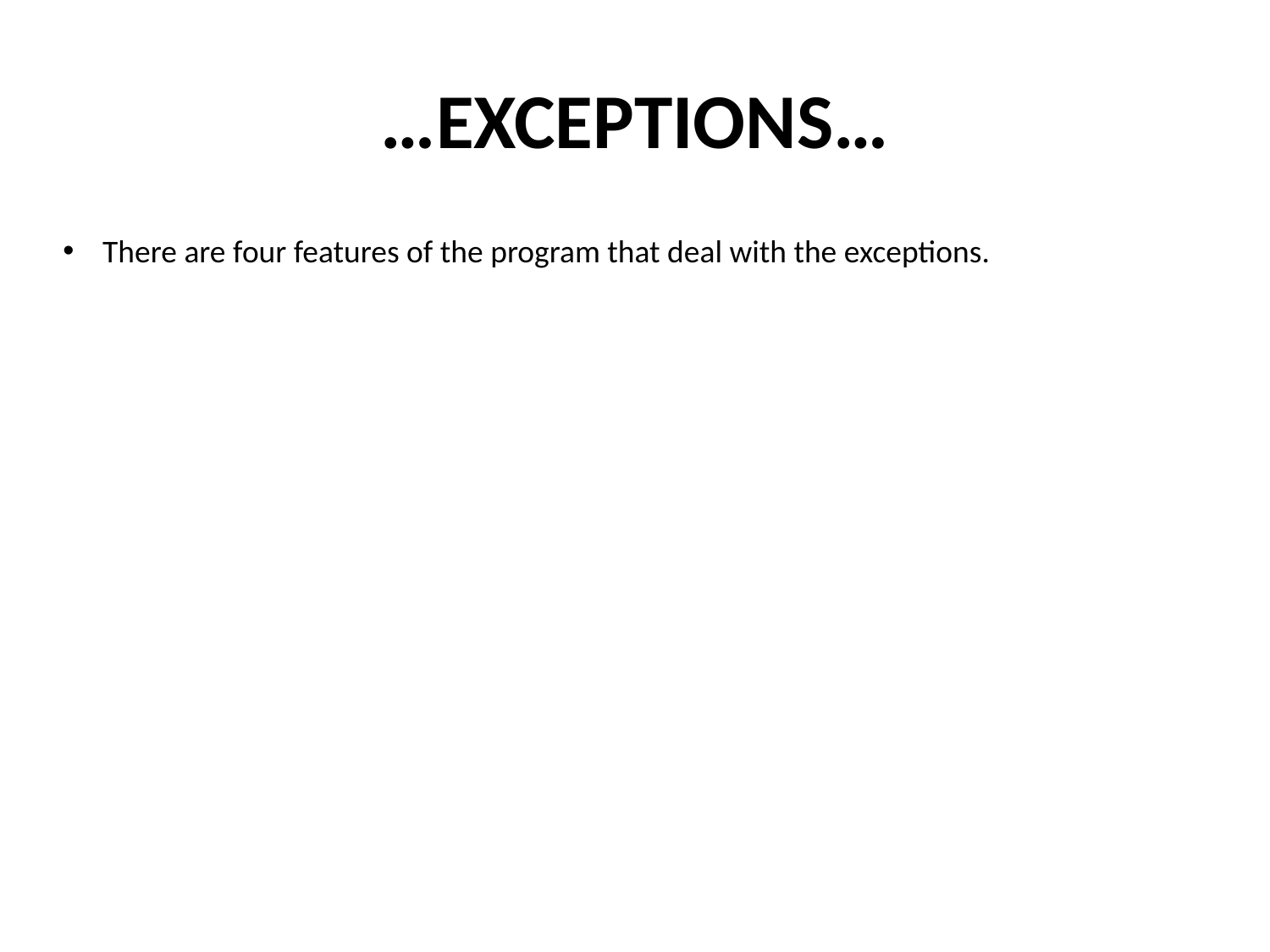

# …EXCEPTIONS…
There are four features of the program that deal with the exceptions.